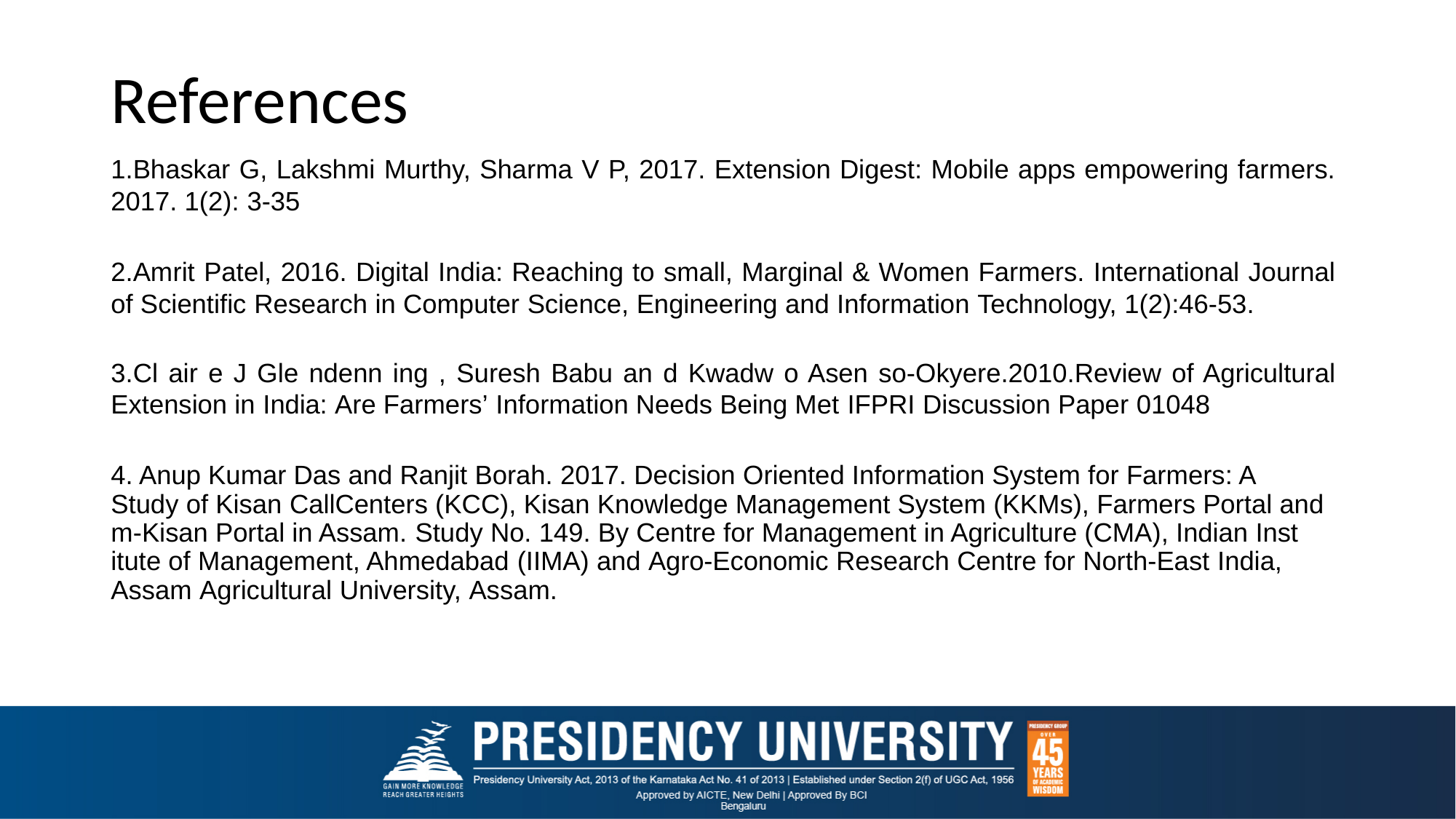

# References
1.Bhaskar G, Lakshmi Murthy, Sharma V P, 2017. Extension Digest: Mobile apps empowering farmers. 2017. 1(2): 3-35

2.Amrit Patel, 2016. Digital India: Reaching to small, Marginal & Women Farmers. International Journal of Scientific Research in Computer Science, Engineering and Information Technology, 1(2):46-53.

3.Cl air e J Gle ndenn ing , Suresh Babu an d Kwadw o Asen so-Okyere.2010.Review of Agricultural Extension in India: Are Farmers’ Information Needs Being Met IFPRI Discussion Paper 01048

4. Anup Kumar Das and Ranjit Borah. 2017. Decision Oriented Information System for Farmers: A         Study of Kisan CallCenters (KCC), Kisan Knowledge Management System (KKMs), Farmers Portal and m-Kisan Portal in Assam. Study No. 149. By Centre for Management in Agriculture (CMA), Indian Inst itute of Management, Ahmedabad (IIMA) and Agro-Economic Research Centre for North-East India, Assam Agricultural University, Assam.